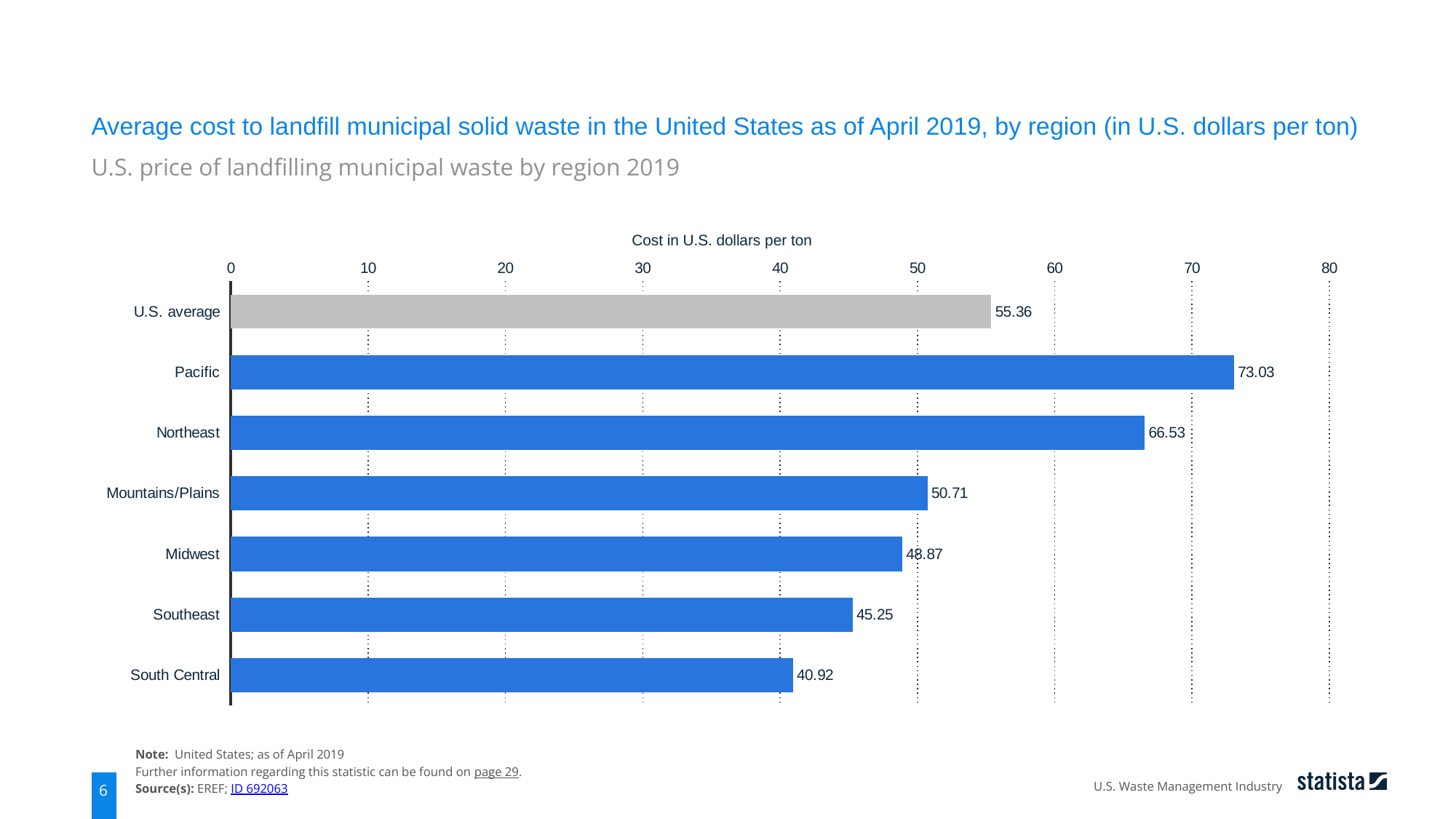

Average cost to landfill municipal solid waste in the United States as of April 2019, by region (in U.S. dollars per ton)
U.S. price of landfilling municipal waste by region 2019
Cost in U.S. dollars per ton

### Chart

| Category | data |
|---|---|
| U.S. average | 55.36 |
| Pacific | 73.03 |
| Northeast | 66.53 |
| Mountains/Plains | 50.71 |
| Midwest | 48.87 |
| Southeast | 45.25 |
| South Central | 40.92 |
Note:  United States; as of April 2019
Further information regarding this statistic can be found on page 29.
Source(s): EREF; ID 692063
U.S. Waste Management Industry

6